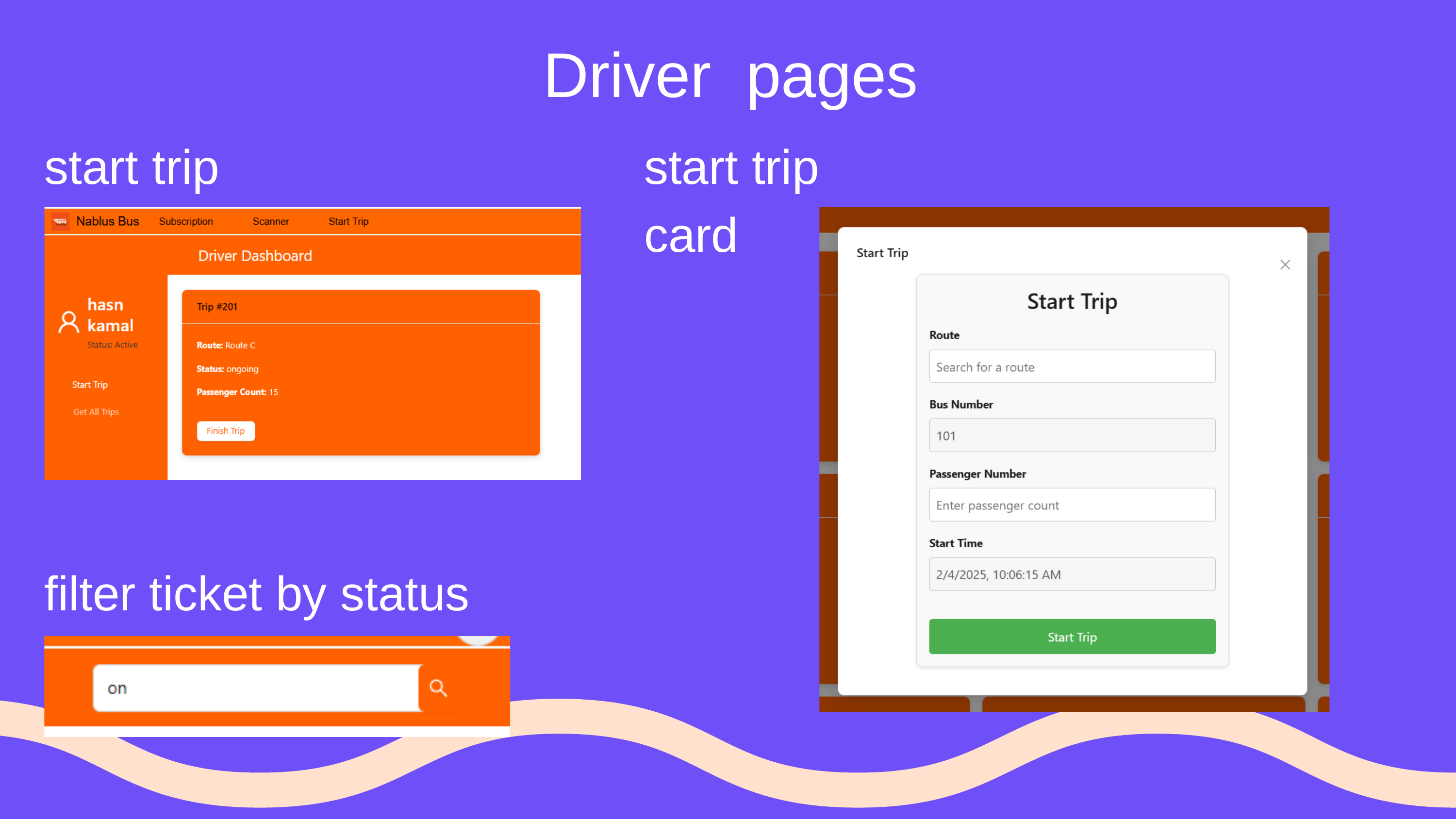

Driver  pages
start trip
start trip
card

filter ticket by status